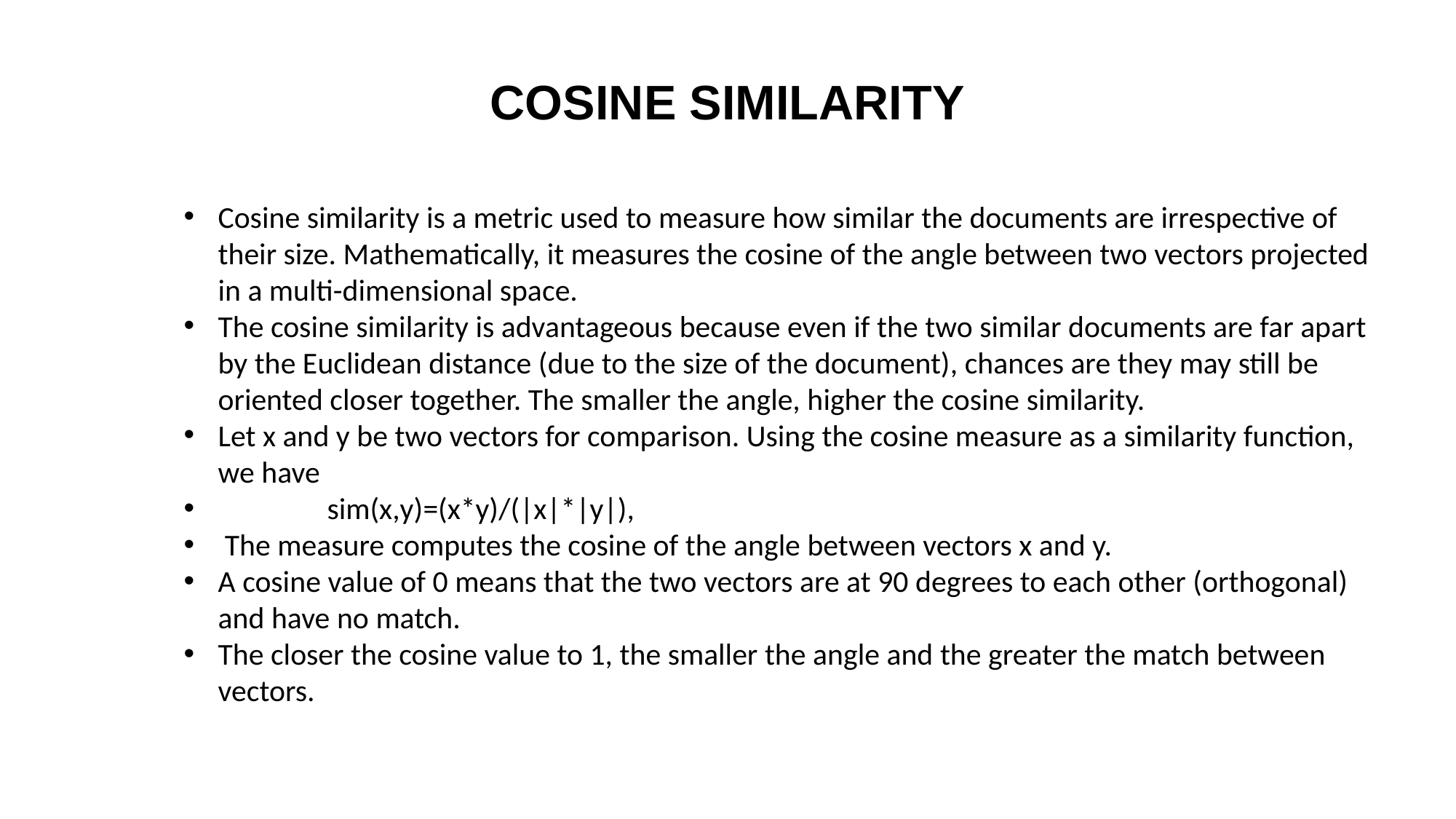

COSINE SIMILARITY
Cosine similarity is a metric used to measure how similar the documents are irrespective of their size. Mathematically, it measures the cosine of the angle between two vectors projected in a multi-dimensional space.
The cosine similarity is advantageous because even if the two similar documents are far apart by the Euclidean distance (due to the size of the document), chances are they may still be oriented closer together. The smaller the angle, higher the cosine similarity.
Let x and y be two vectors for comparison. Using the cosine measure as a similarity function, we have
	sim(x,y)=(x*y)/(|x|*|y|),
 The measure computes the cosine of the angle between vectors x and y.
A cosine value of 0 means that the two vectors are at 90 degrees to each other (orthogonal) and have no match.
The closer the cosine value to 1, the smaller the angle and the greater the match between vectors.